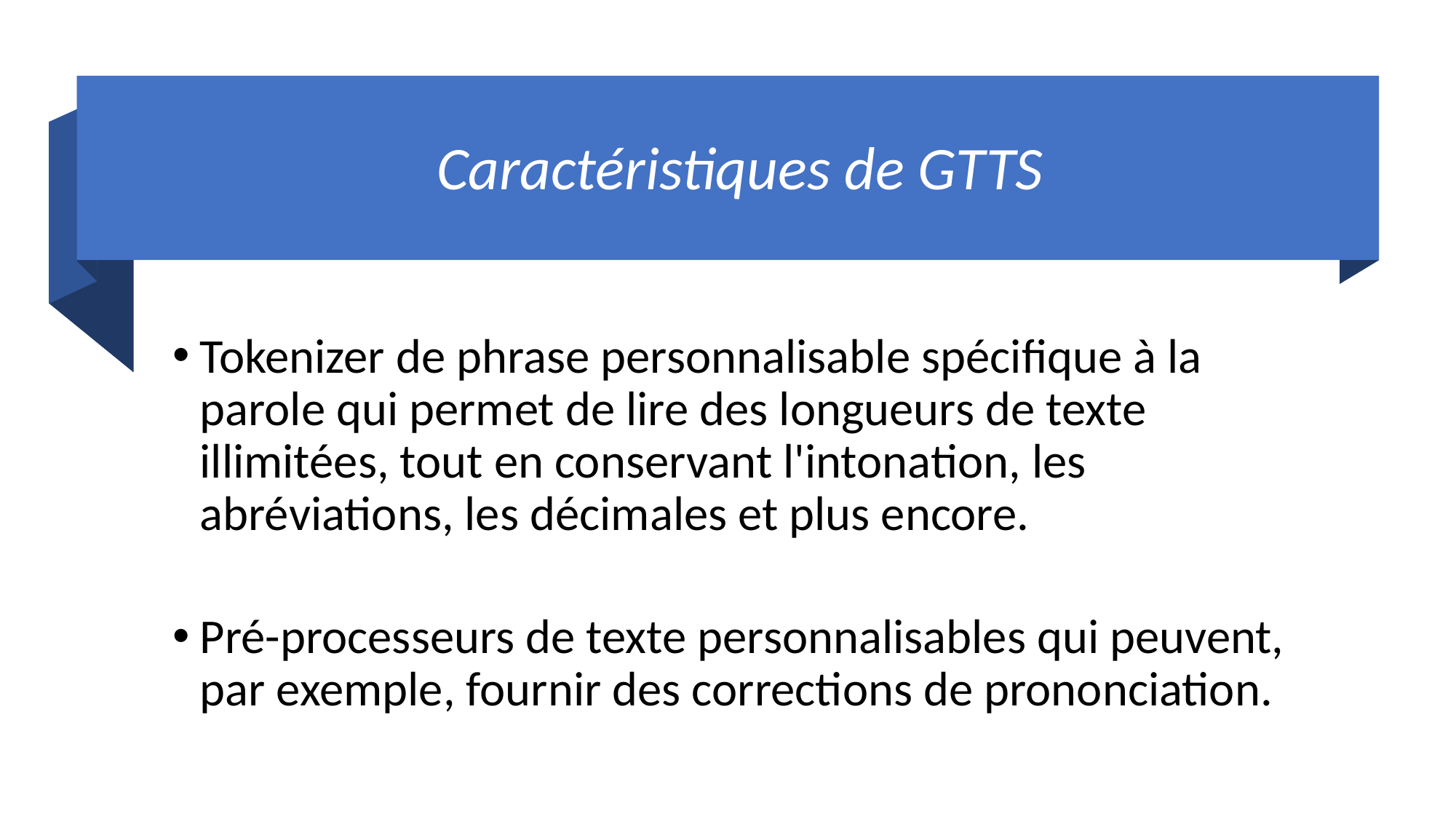

# Caractéristiques de GTTS
Tokenizer de phrase personnalisable spécifique à la parole qui permet de lire des longueurs de texte illimitées, tout en conservant l'intonation, les abréviations, les décimales et plus encore.

Pré-processeurs de texte personnalisables qui peuvent, par exemple, fournir des corrections de prononciation.